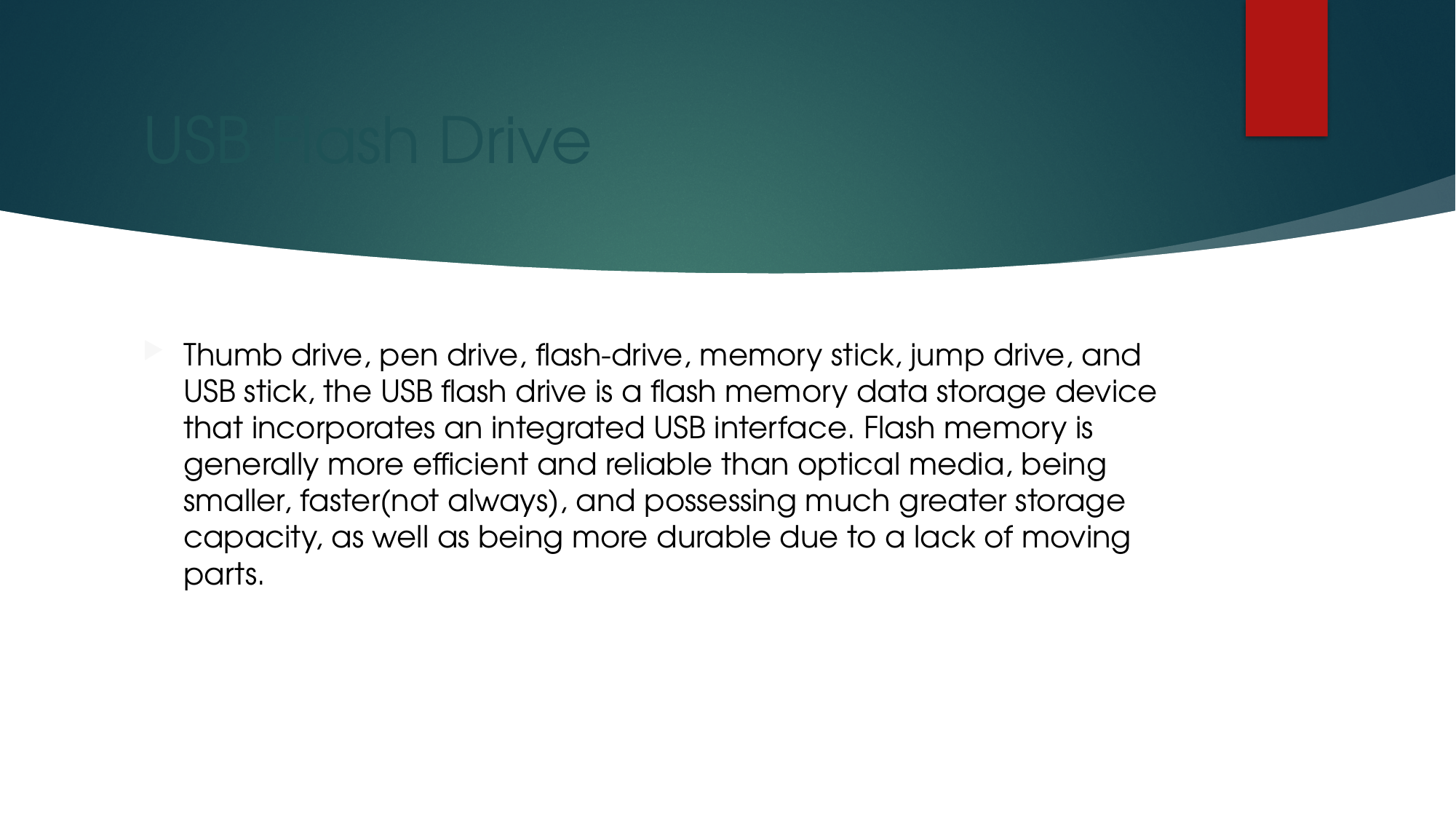

# USB Flash Drive

Thumb drive, pen drive, flash-drive, memory stick, jump drive, and USB stick, the USB flash drive is a flash memory data storage device that incorporates an integrated USB interface. Flash memory is generally more efficient and reliable than optical media, being smaller, faster(not always), and possessing much greater storage capacity, as well as being more durable due to a lack of moving parts.